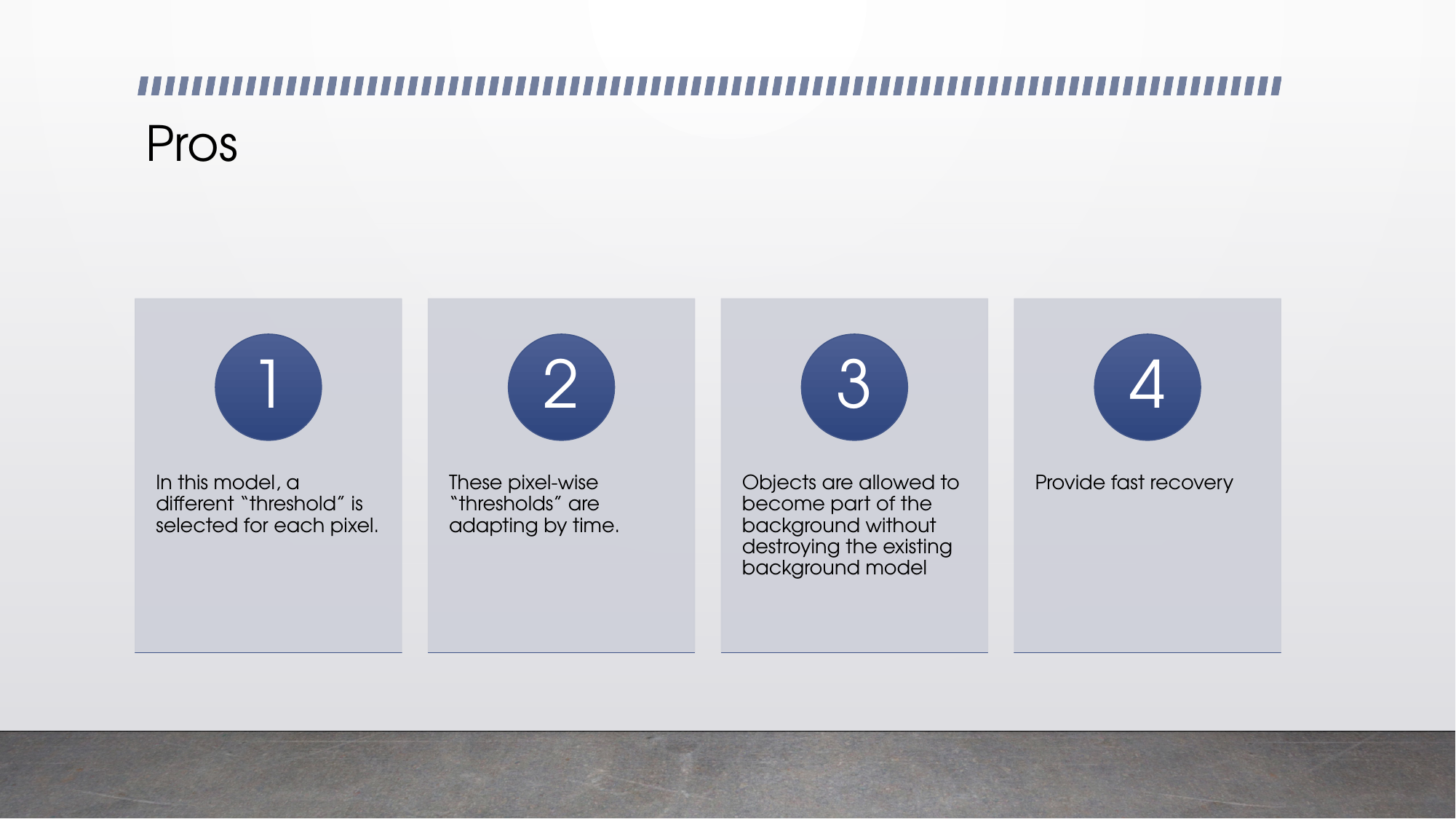

# Pros
In this model, a different “threshold” is selected for each pixel.
1
These pixel-wise “thresholds” are adapting by time.
2
Objects are allowed to become part of the background without destroying the existing background model
3
Provide fast recovery
4